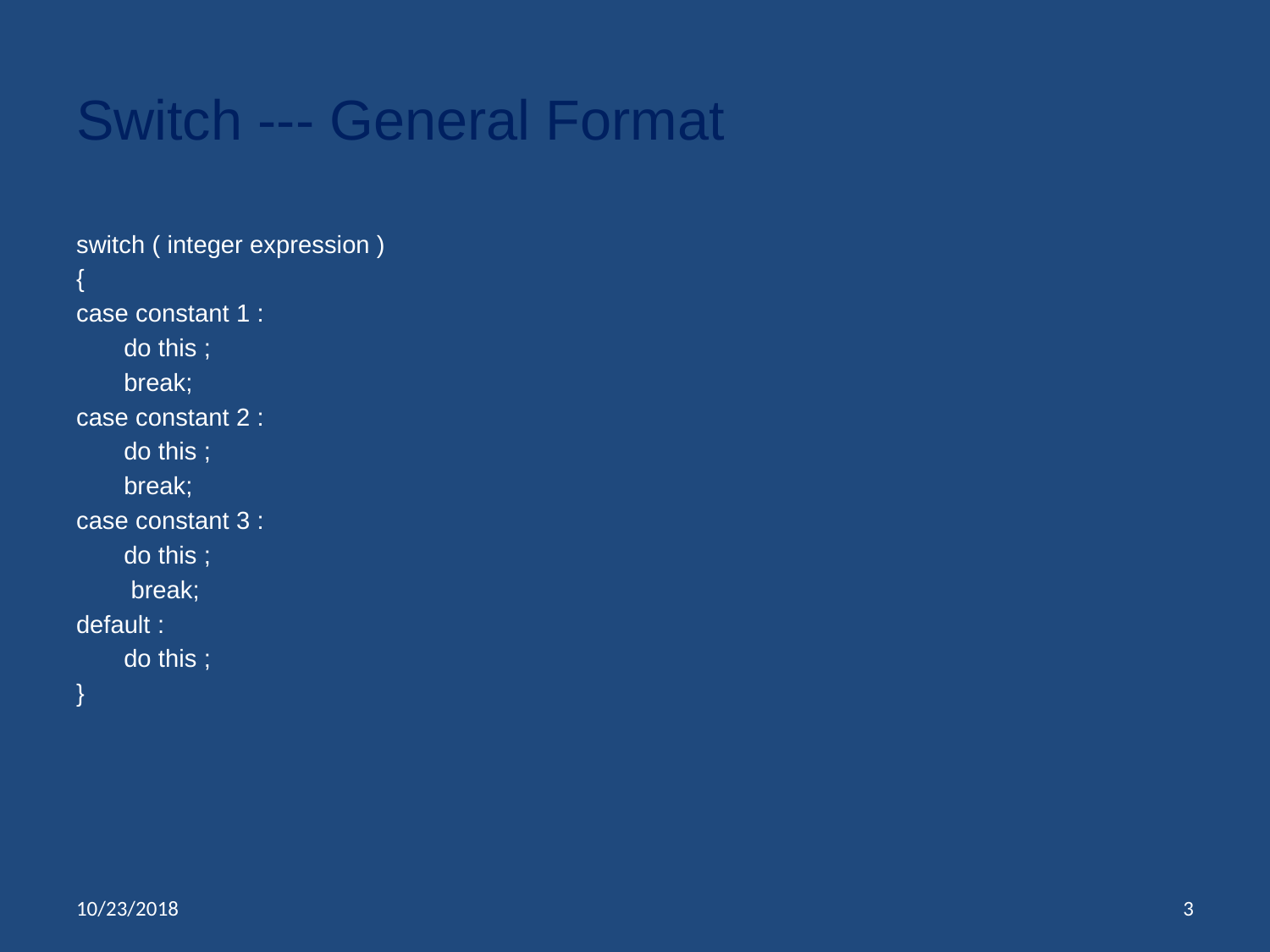

# Switch --- General Format
switch ( integer expression )
{
case constant 1 :
	do this ;
	break;
case constant 2 :
	do this ;
	break;
case constant 3 :
	do this ;
	 break;
default :
	do this ;
}
10/23/2018
3